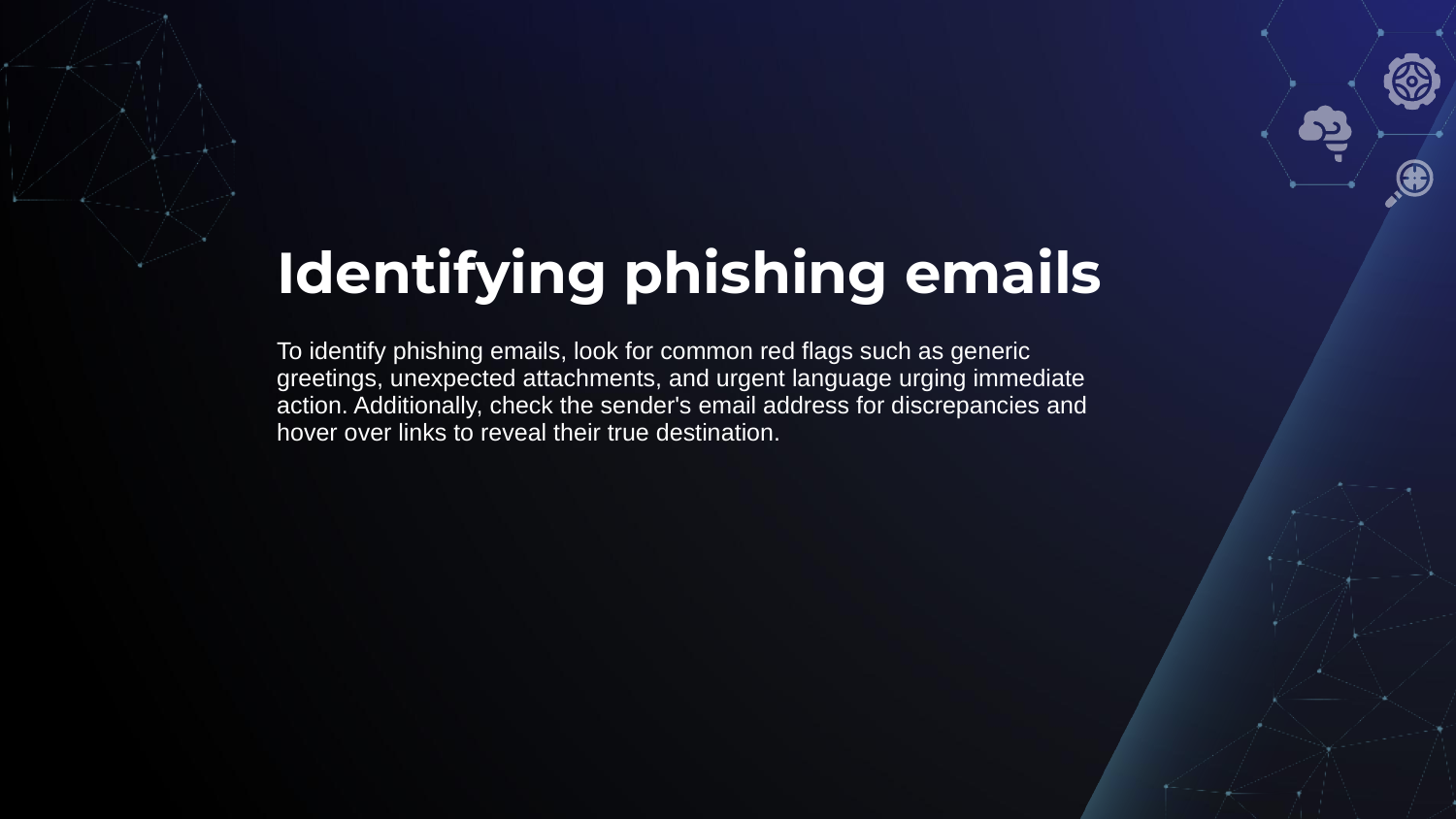

# Identifying phishing emails
To identify phishing emails, look for common red flags such as generic greetings, unexpected attachments, and urgent language urging immediate action. Additionally, check the sender's email address for discrepancies and hover over links to reveal their true destination.